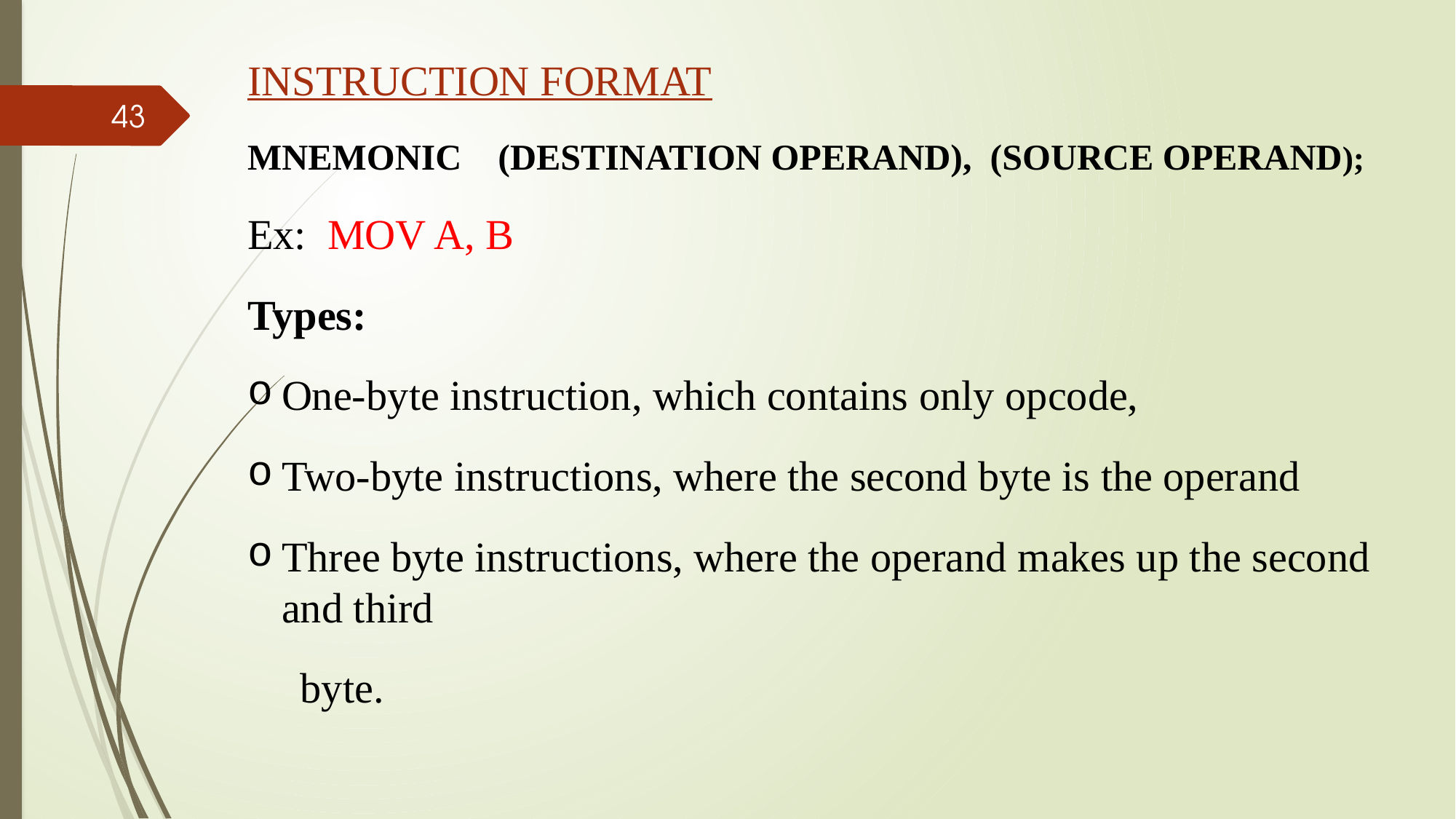

INSTRUCTION FORMAT
MNEMONIC    (DESTINATION OPERAND),  (SOURCE OPERAND);
Ex:  MOV A, B
Types:
One-byte instruction, which contains only opcode,
Two-byte instructions, where the second byte is the operand
Three byte instructions, where the operand makes up the second and third
     byte.
43